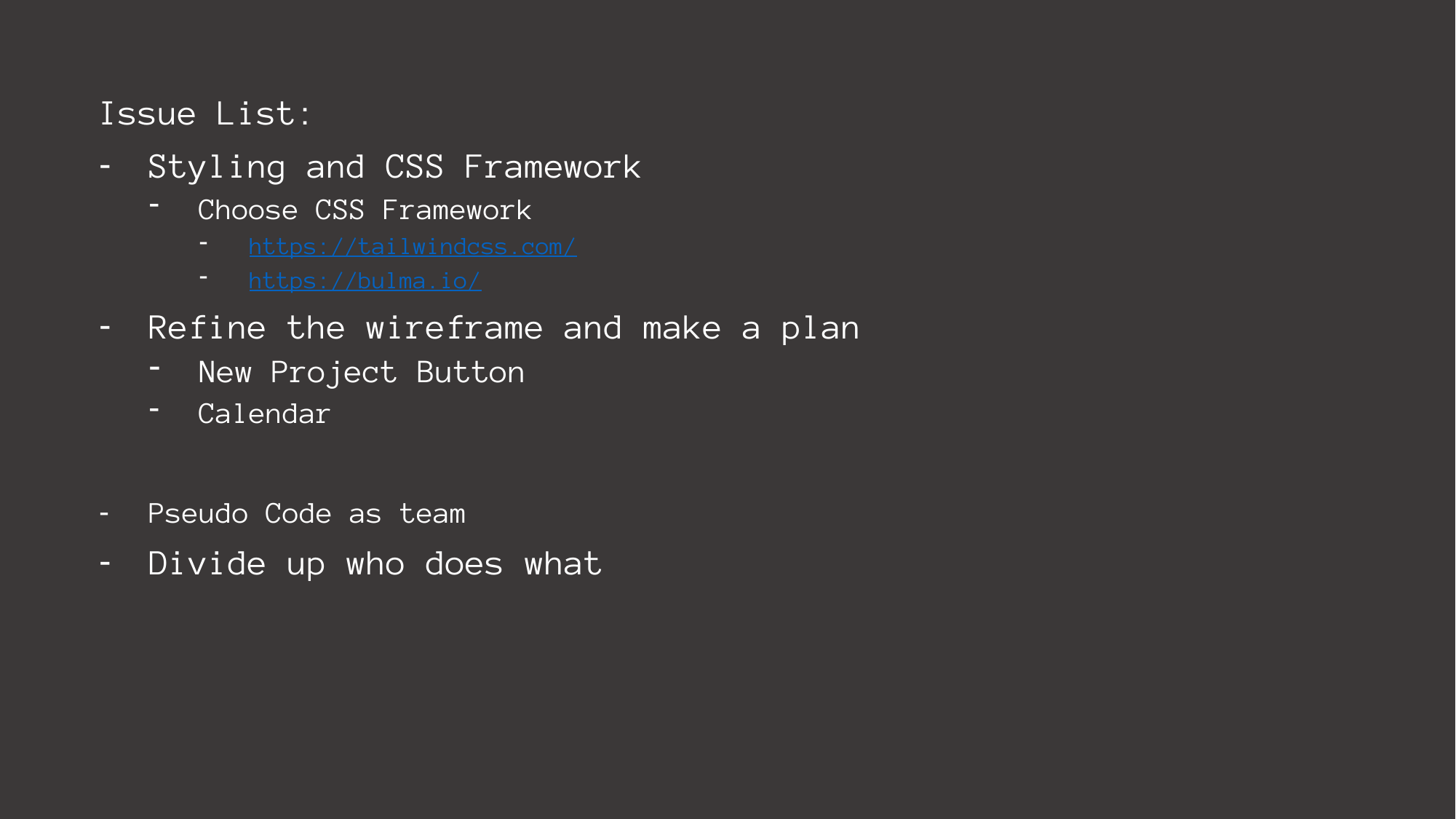

Issue List:
Styling and CSS Framework
Choose CSS Framework
https://tailwindcss.com/
https://bulma.io/
Refine the wireframe and make a plan
New Project Button
Calendar

Pseudo Code as team
Divide up who does what